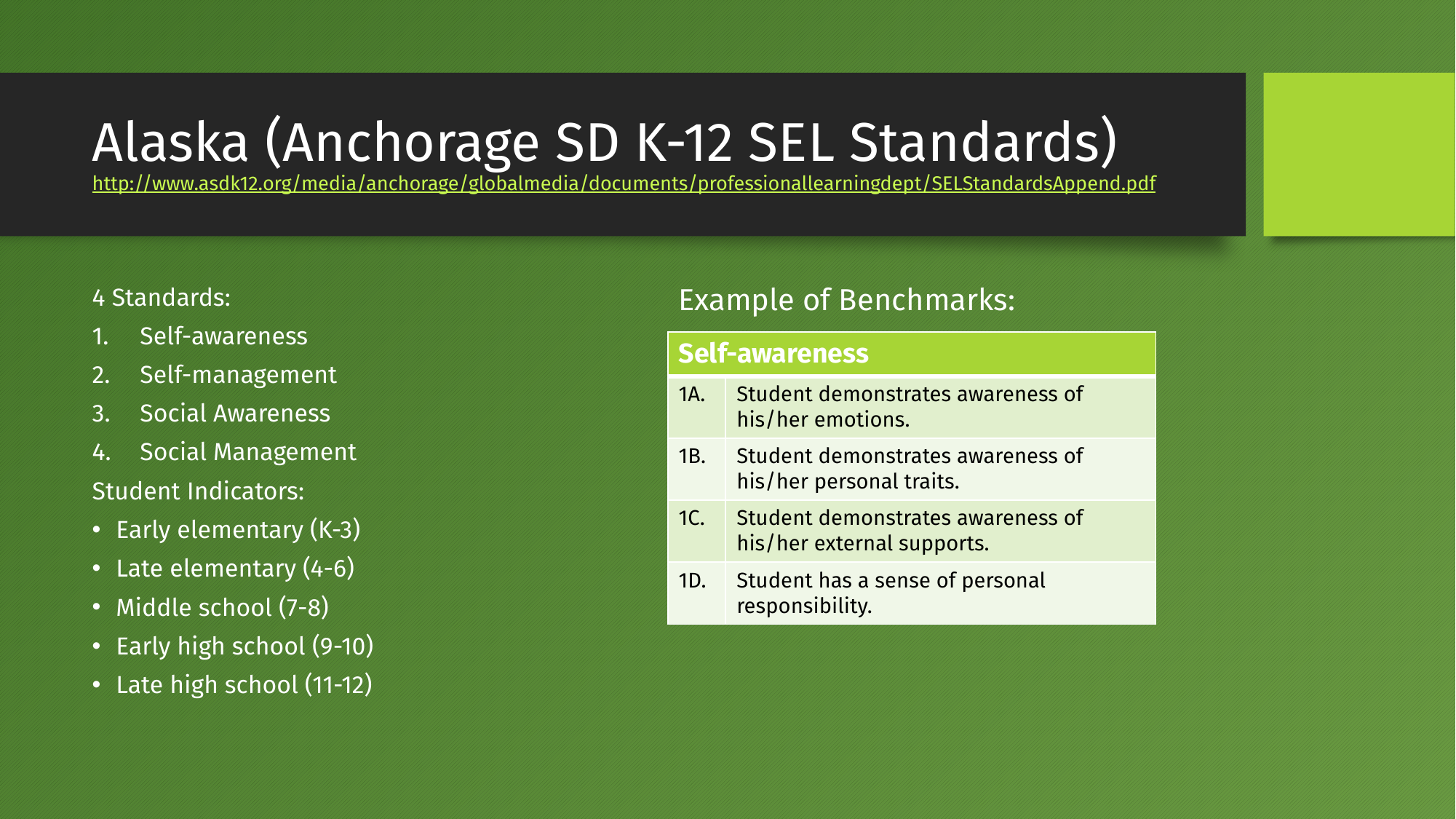

# Alaska (Anchorage SD K-12 SEL Standards) http://www.asdk12.org/media/anchorage/globalmedia/documents/professionallearningdept/SELStandardsAppend.pdf
4 Standards:
Self-awareness
Self-management
Social Awareness
Social Management
Student Indicators:
Early elementary (K-3)
Late elementary (4-6)
Middle school (7-8)
Early high school (9-10)
Late high school (11-12)
Example of Benchmarks:

| Self-awareness |  |
| --- | --- |
| 1A. | Student demonstrates awareness of his/her emotions. |
| 1B. | Student demonstrates awareness of his/her personal traits. |
| 1C. | Student demonstrates awareness of his/her external supports. |
| 1D. | Student has a sense of personal responsibility. |